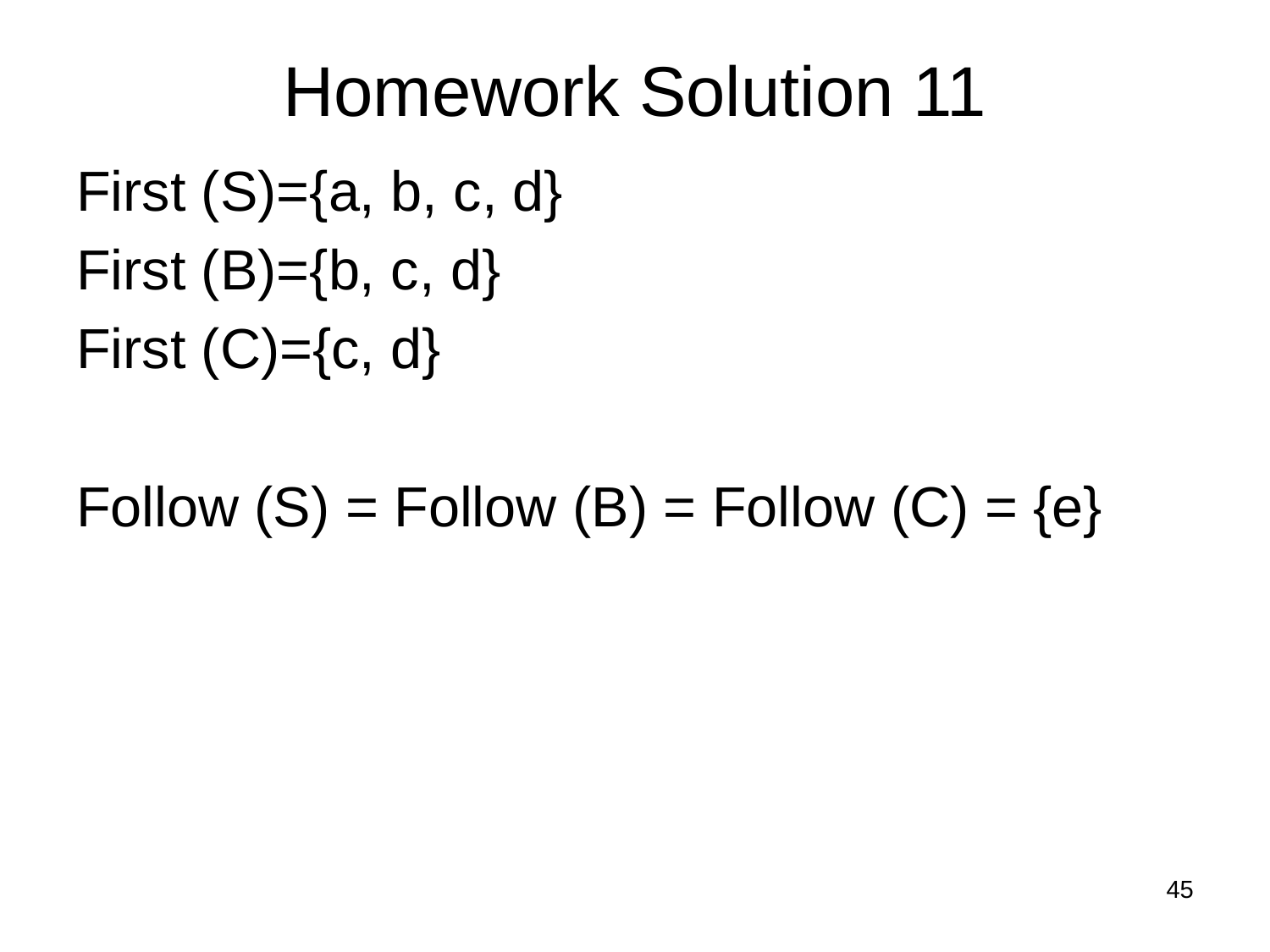

# Homework Solution 11
First (S)={a, b, c, d}
First (B)={b, c, d}
First (C)={c, d}

Follow (S) = Follow (B) = Follow (C) = {e}
45